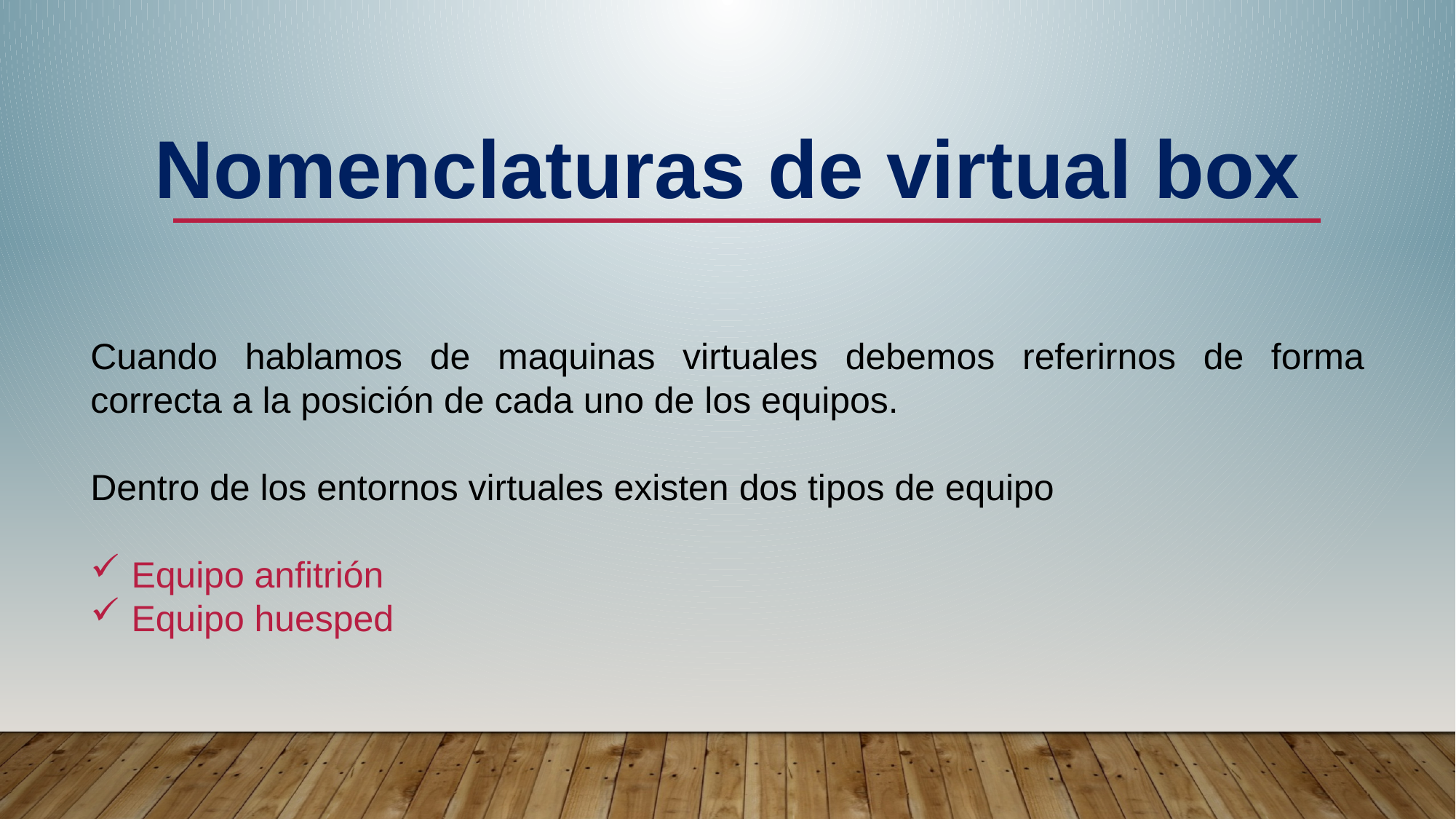

Nomenclaturas de virtual box
Cuando hablamos de maquinas virtuales debemos referirnos de forma correcta a la posición de cada uno de los equipos.

Dentro de los entornos virtuales existen dos tipos de equipo

Equipo anfitrión
Equipo huesped